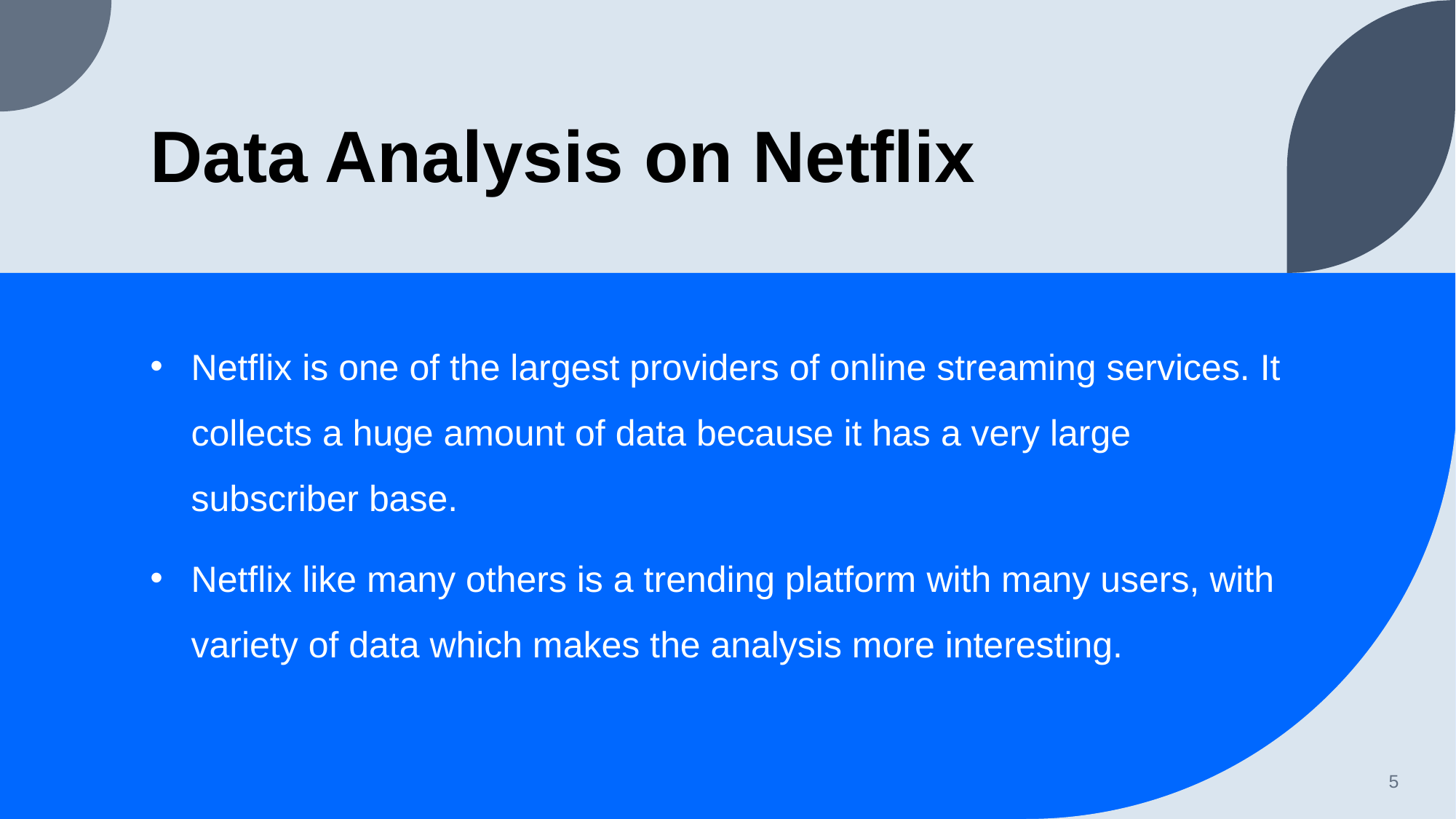

# Data Analysis on Netflix
Netflix is one of the largest providers of online streaming services. It collects a huge amount of data because it has a very large subscriber base.
Netflix like many others is a trending platform with many users, with variety of data which makes the analysis more interesting.
5